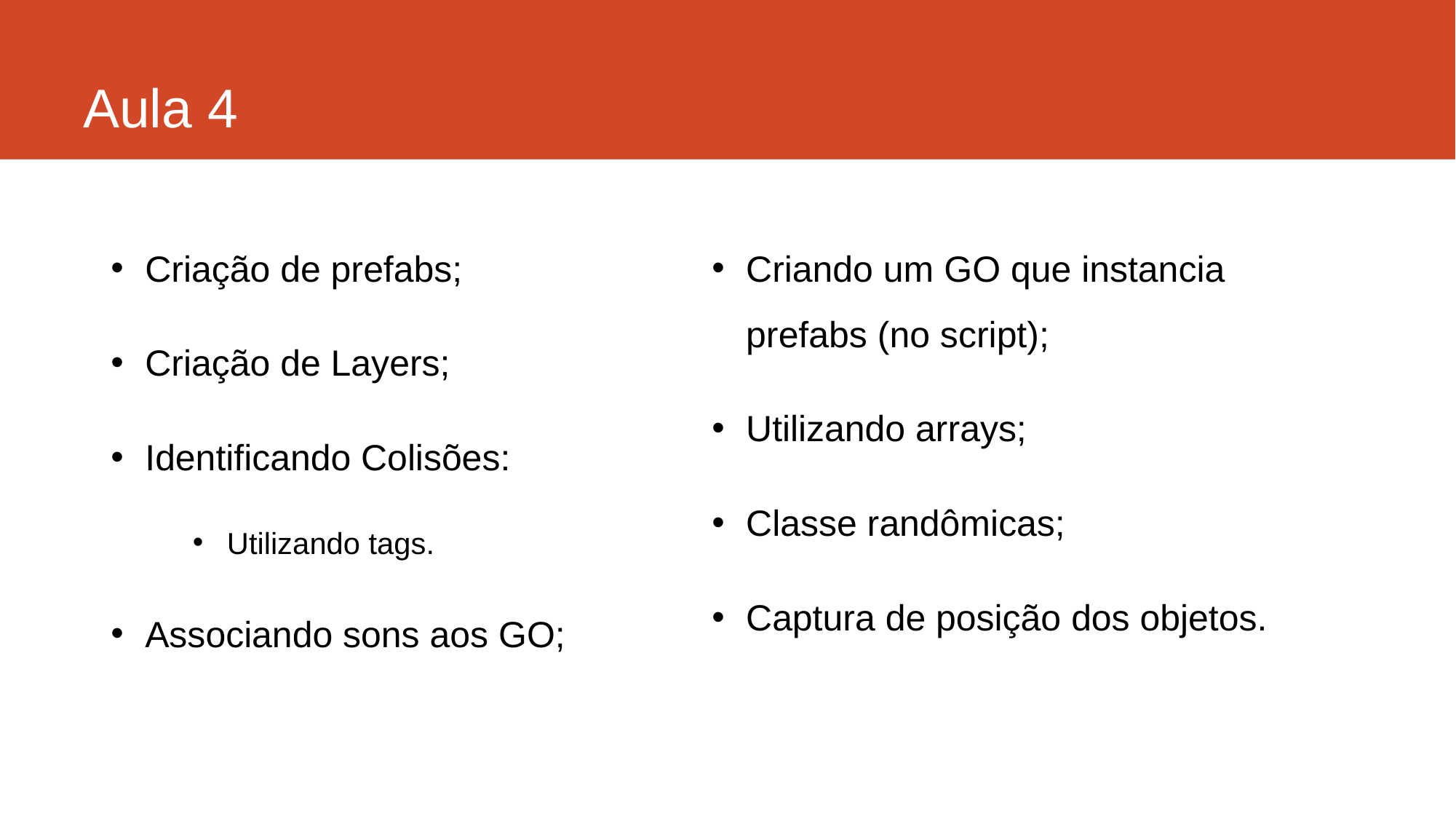

# Aula 4
Criação de prefabs;
Criação de Layers;
Identificando Colisões:
Utilizando tags.
Associando sons aos GO;
Criando um GO que instancia prefabs (no script);
Utilizando arrays;
Classe randômicas;
Captura de posição dos objetos.